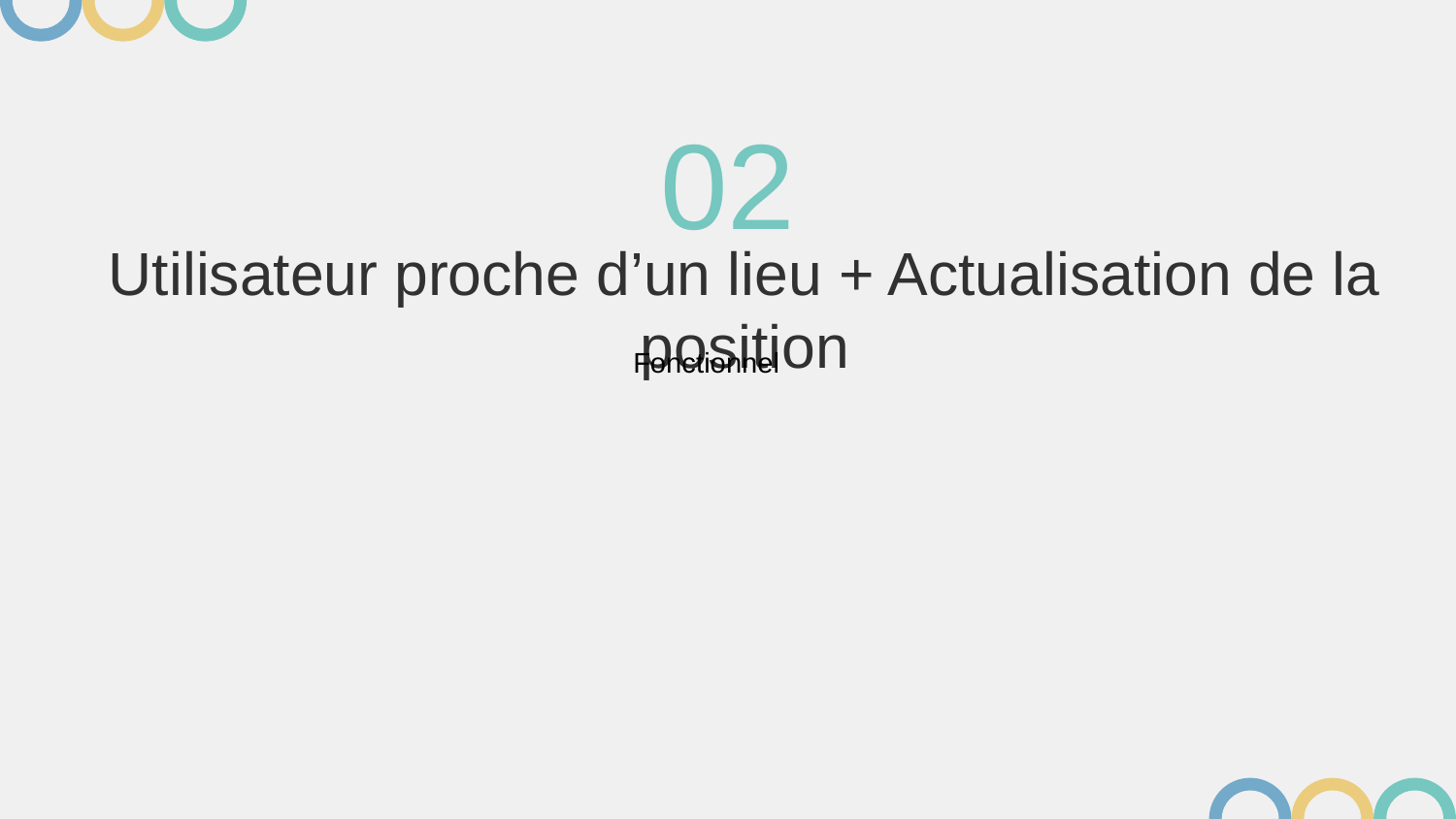

# 02
Utilisateur proche d’un lieu + Actualisation de la position
Fonctionnel